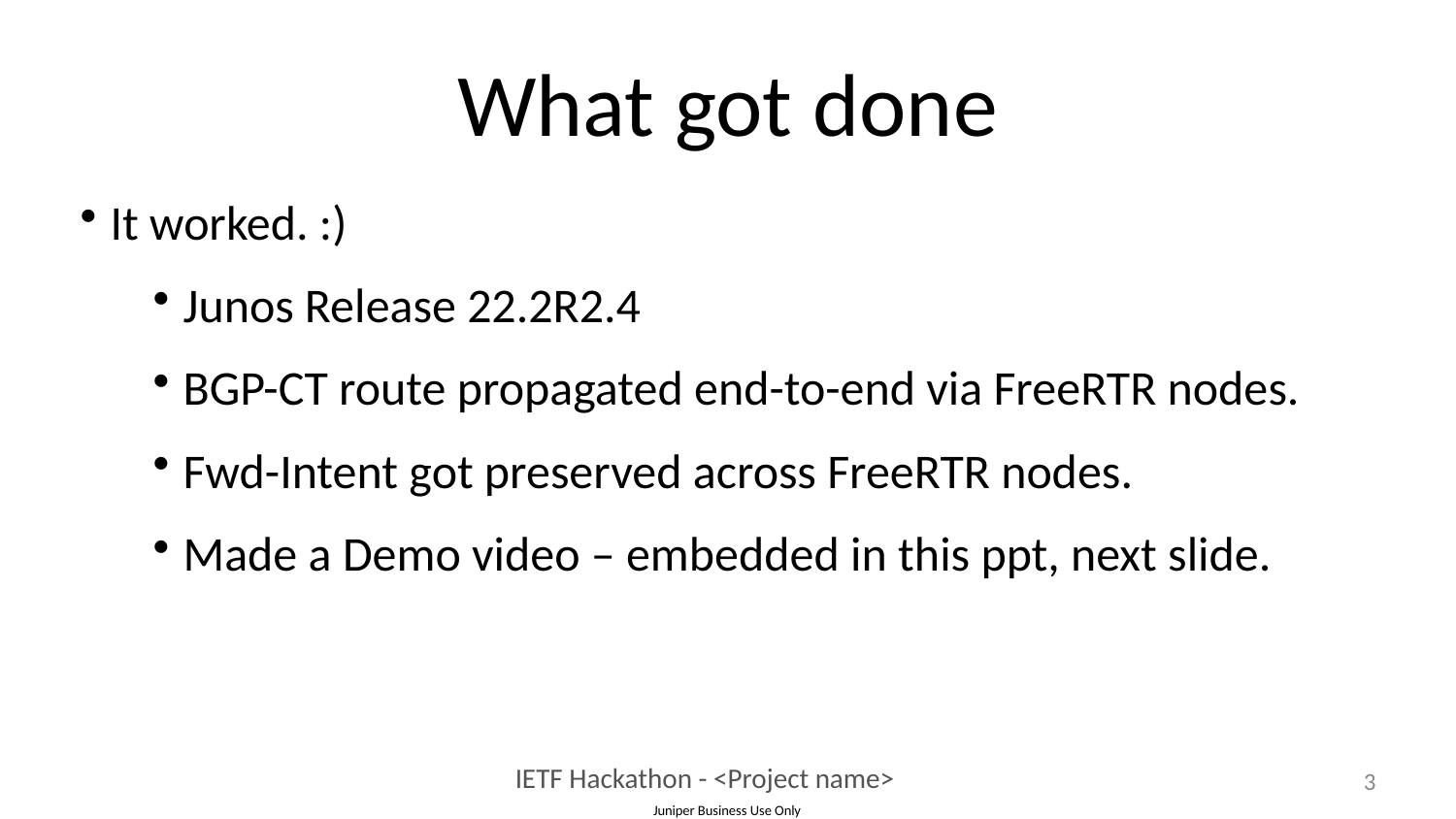

# What got done
It worked. :)
Junos Release 22.2R2.4
BGP-CT route propagated end-to-end via FreeRTR nodes.
Fwd-Intent got preserved across FreeRTR nodes.
Made a Demo video – embedded in this ppt, next slide.
3